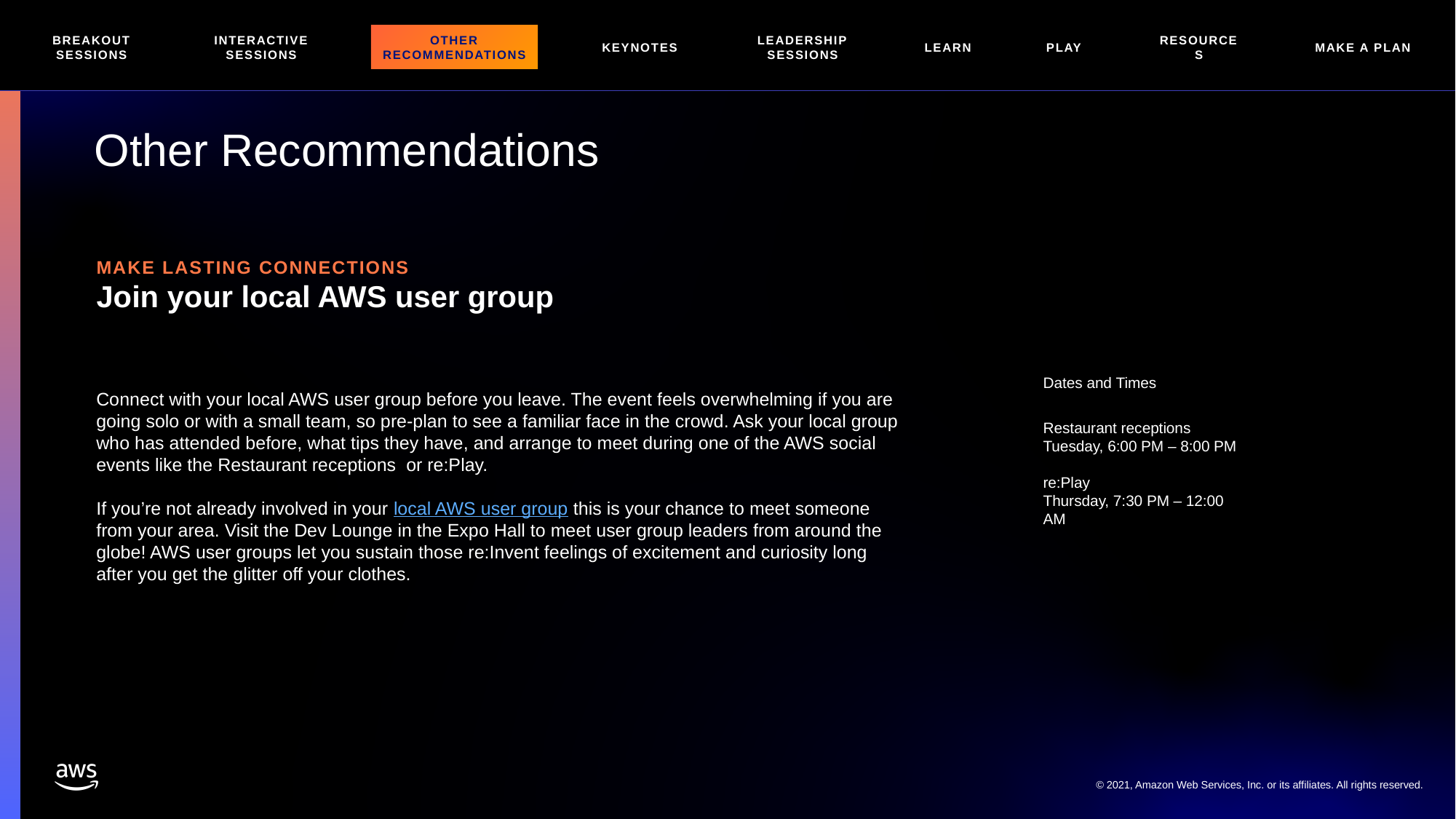

RESOURCES
BREAKOUT SESSIONS
INTERACTIVE SESSIONS
OTHER RECOMMENDATIONS
KEYNOTES
LEADERSHIP
SESSIONS
LEARN
PLAY
MAKE A PLAN
Other Recommendations
MAKE LASTING CONNECTIONS
Join your local AWS user group
Dates and Times
Connect with your local AWS user group before you leave. The event feels overwhelming if you are going solo or with a small team, so pre-plan to see a familiar face in the crowd. Ask your local group who has attended before, what tips they have, and arrange to meet during one of the AWS social events like the Restaurant receptions  or re:Play.

If you’re not already involved in your local AWS user group this is your chance to meet someone from your area. Visit the Dev Lounge in the Expo Hall to meet user group leaders from around the globe! AWS user groups let you sustain those re:Invent feelings of excitement and curiosity long after you get the glitter off your clothes.
Restaurant receptions
Tuesday, 6:00 PM – 8:00 PM

re:Play
Thursday, 7:30 PM – 12:00 AM